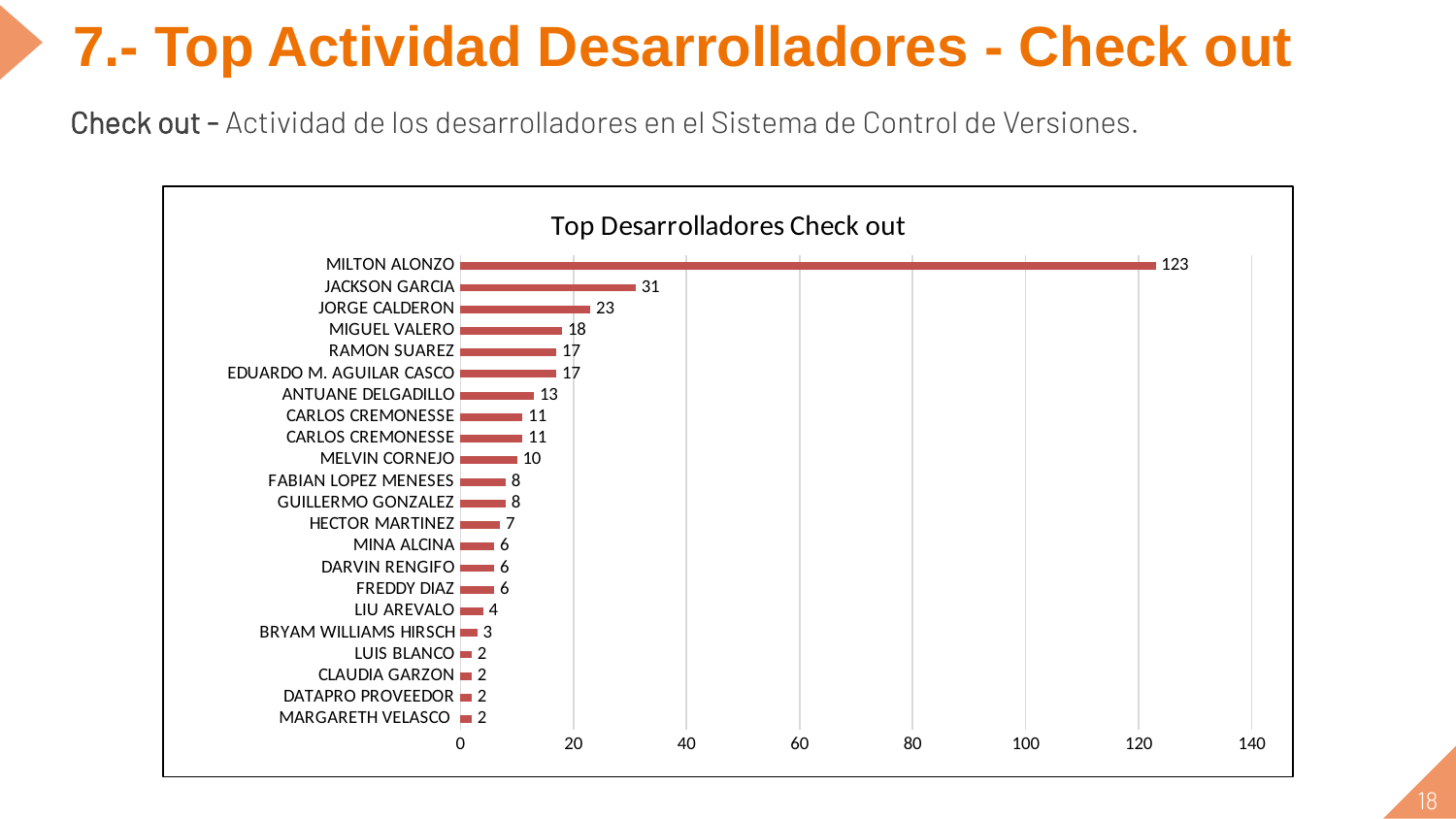

# 7.- Top Actividad Desarrolladores - Check out
Check out - Actividad de los desarrolladores en el Sistema de Control de Versiones.

### Chart: Top Desarrolladores Check out

| Category |  |
|---|---|
| MARGARETH VELASCO  | 2.0 |
| DATAPRO PROVEEDOR | 2.0 |
| CLAUDIA GARZON | 2.0 |
| LUIS BLANCO | 2.0 |
| BRYAM WILLIAMS HIRSCH | 3.0 |
| LIU AREVALO | 4.0 |
| FREDDY DIAZ | 6.0 |
| DARVIN RENGIFO | 6.0 |
| MINA ALCINA | 6.0 |
| HECTOR MARTINEZ | 7.0 |
| GUILLERMO GONZALEZ | 8.0 |
| FABIAN LOPEZ MENESES | 8.0 |
| MELVIN CORNEJO | 10.0 |
| CARLOS CREMONESSE | 11.0 |
| CARLOS CREMONESSE | 11.0 |
| ANTUANE DELGADILLO | 13.0 |
| EDUARDO M. AGUILAR CASCO | 17.0 |
| RAMON SUAREZ | 17.0 |
| MIGUEL VALERO | 18.0 |
| JORGE CALDERON | 23.0 |
| JACKSON GARCIA | 31.0 |
| MILTON ALONZO | 123.0 |
18